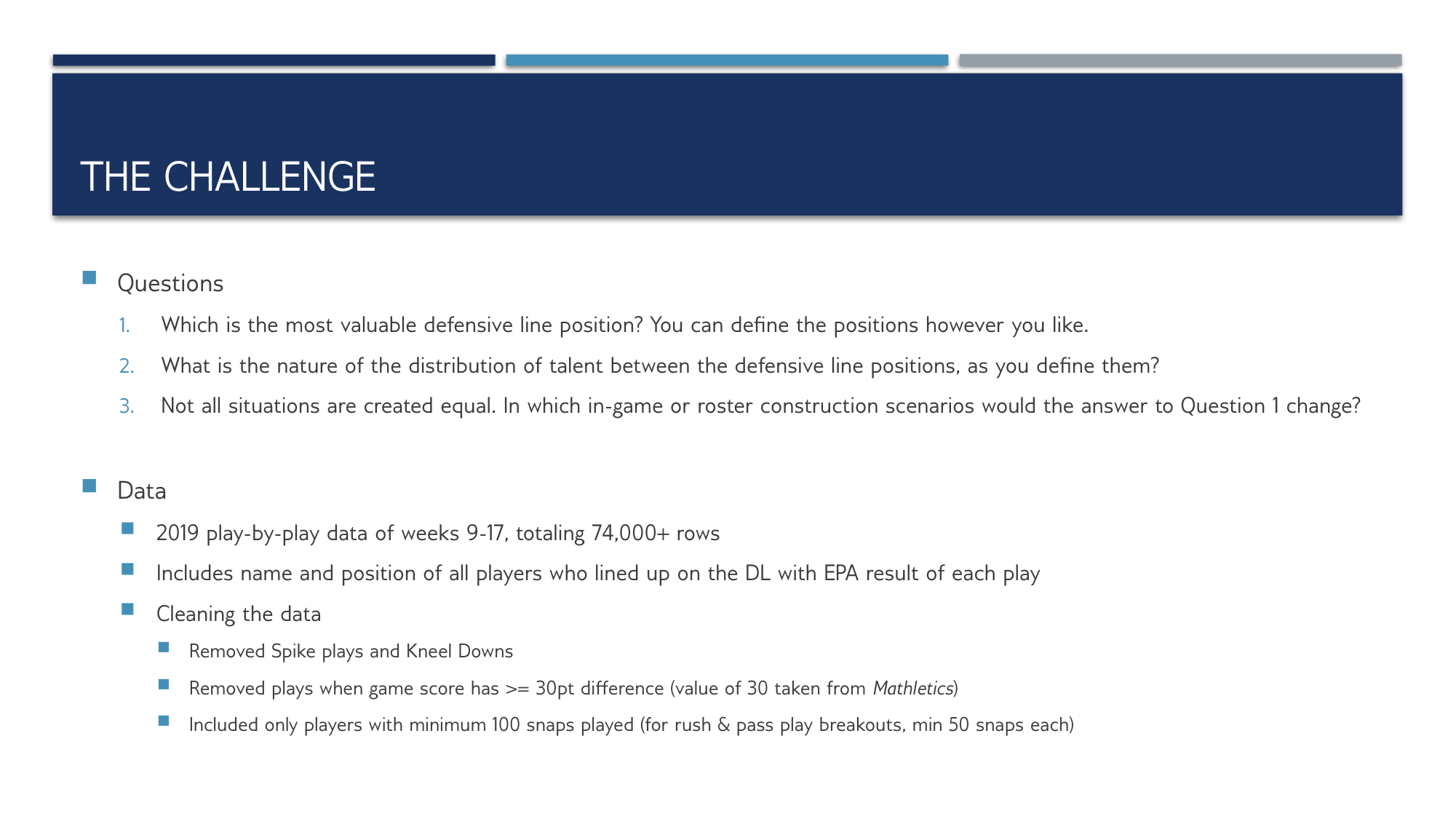

# The challenge
Questions
Which is the most valuable defensive line position? You can define the positions however you like.
What is the nature of the distribution of talent between the defensive line positions, as you define them?
Not all situations are created equal. In which in-game or roster construction scenarios would the answer to Question 1 change?

Data
2019 play-by-play data of weeks 9-17, totaling 74,000+ rows
Includes name and position of all players who lined up on the DL with EPA result of each play
Cleaning the data
Removed Spike plays and Kneel Downs
Removed plays when game score has >= 30pt difference (value of 30 taken from Mathletics)
Included only players with minimum 100 snaps played (for rush & pass play breakouts, min 50 snaps each)